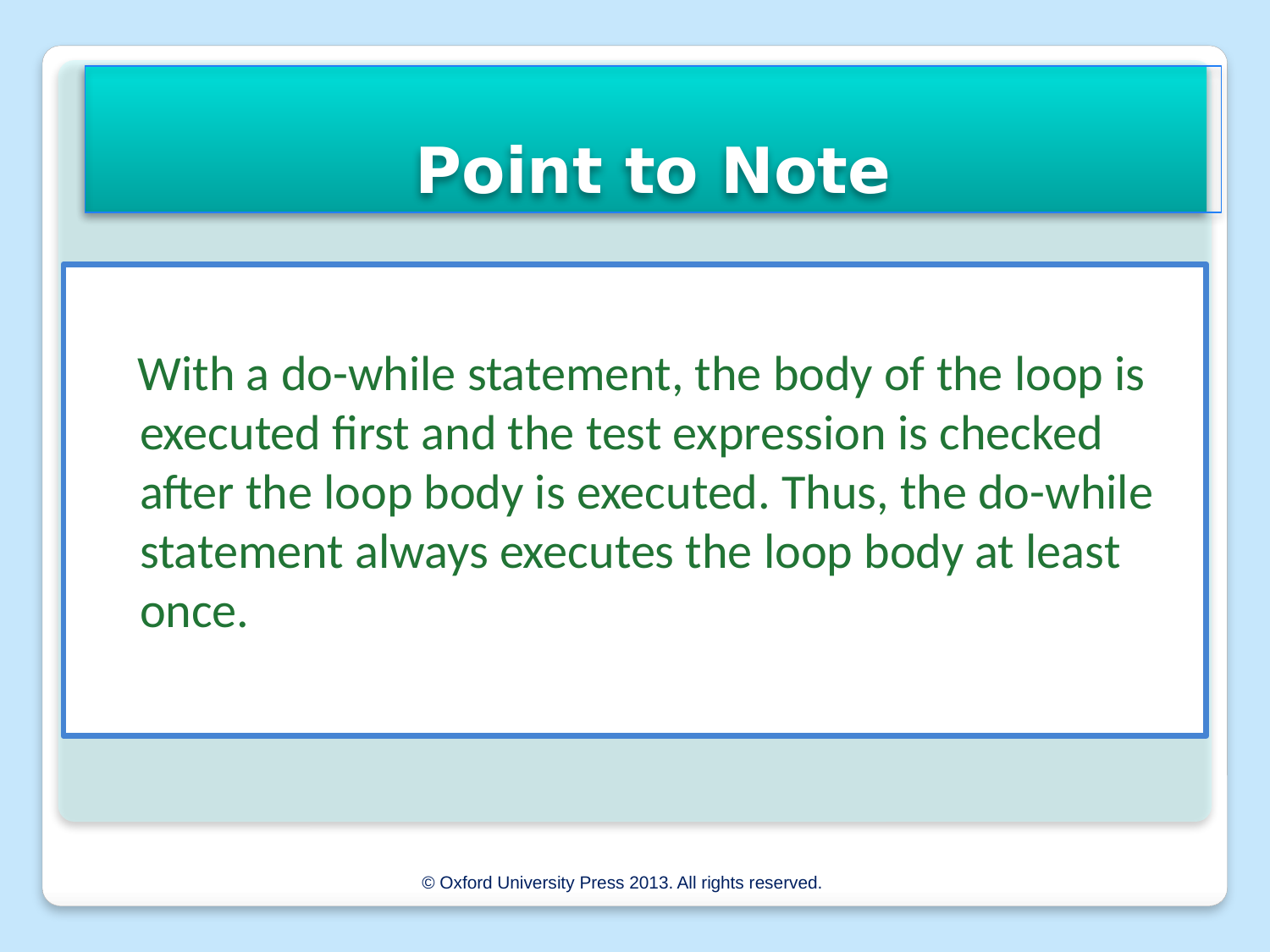

# Point to Note

   With a do-while statement, the body of the loop is executed first and the test expression is checked after the loop body is executed. Thus, the do-while statement always executes the loop body at least once.
© Oxford University Press 2013. All rights reserved.